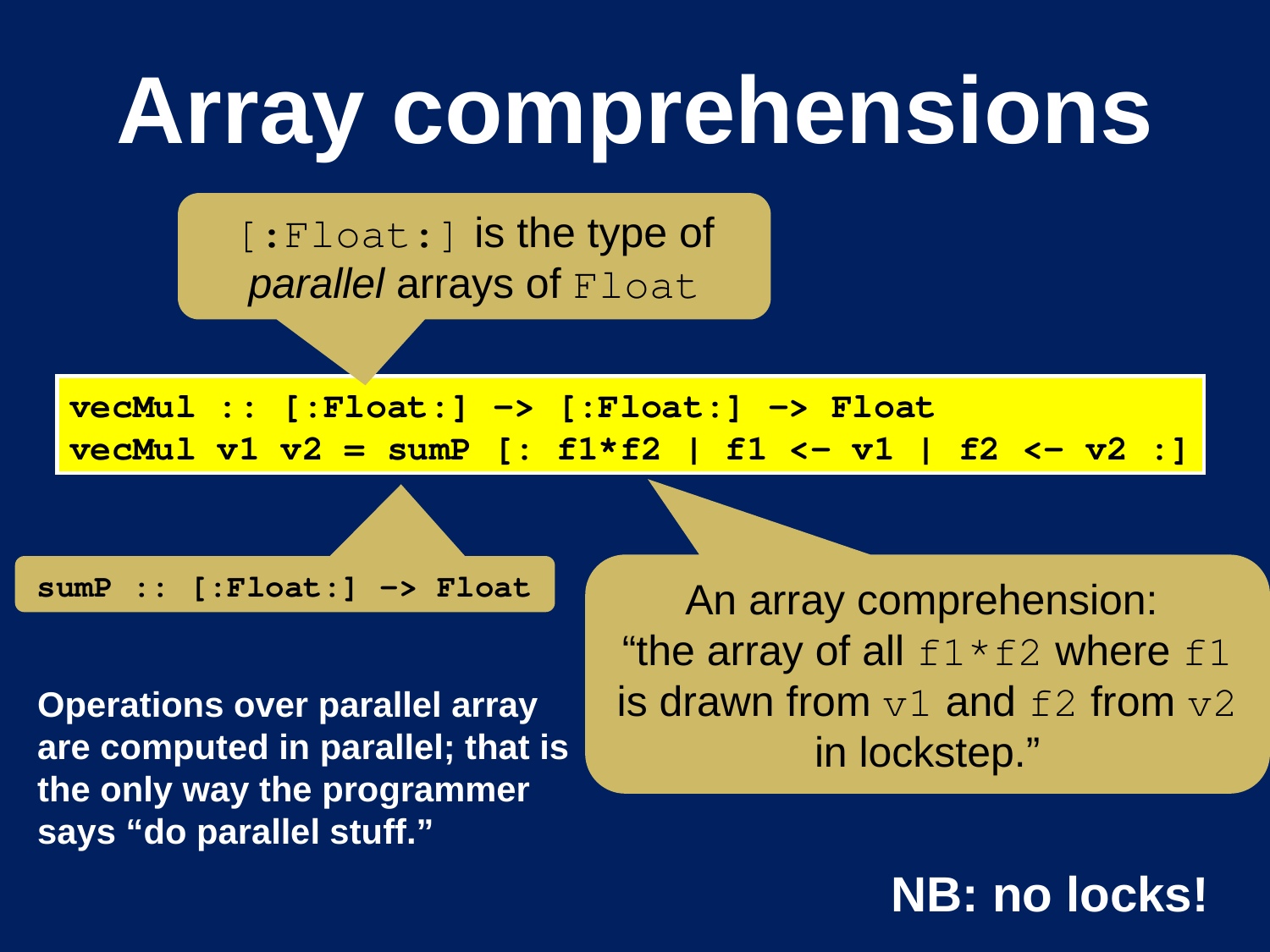

Array comprehensions
[:Float:] is the type of parallel arrays of Float
vecMul :: [:Float:] -> [:Float:] -> Float
vecMul v1 v2 = sumP [: f1*f2 | f1 <- v1 | f2 <- v2 :]
An array comprehension:
“the array of all f1*f2 where f1 is drawn from v1 and f2 from v2 in lockstep.”
sumP :: [:Float:] -> Float
Operations over parallel array are computed in parallel; that is the only way the programmer says “do parallel stuff.”
NB: no locks!